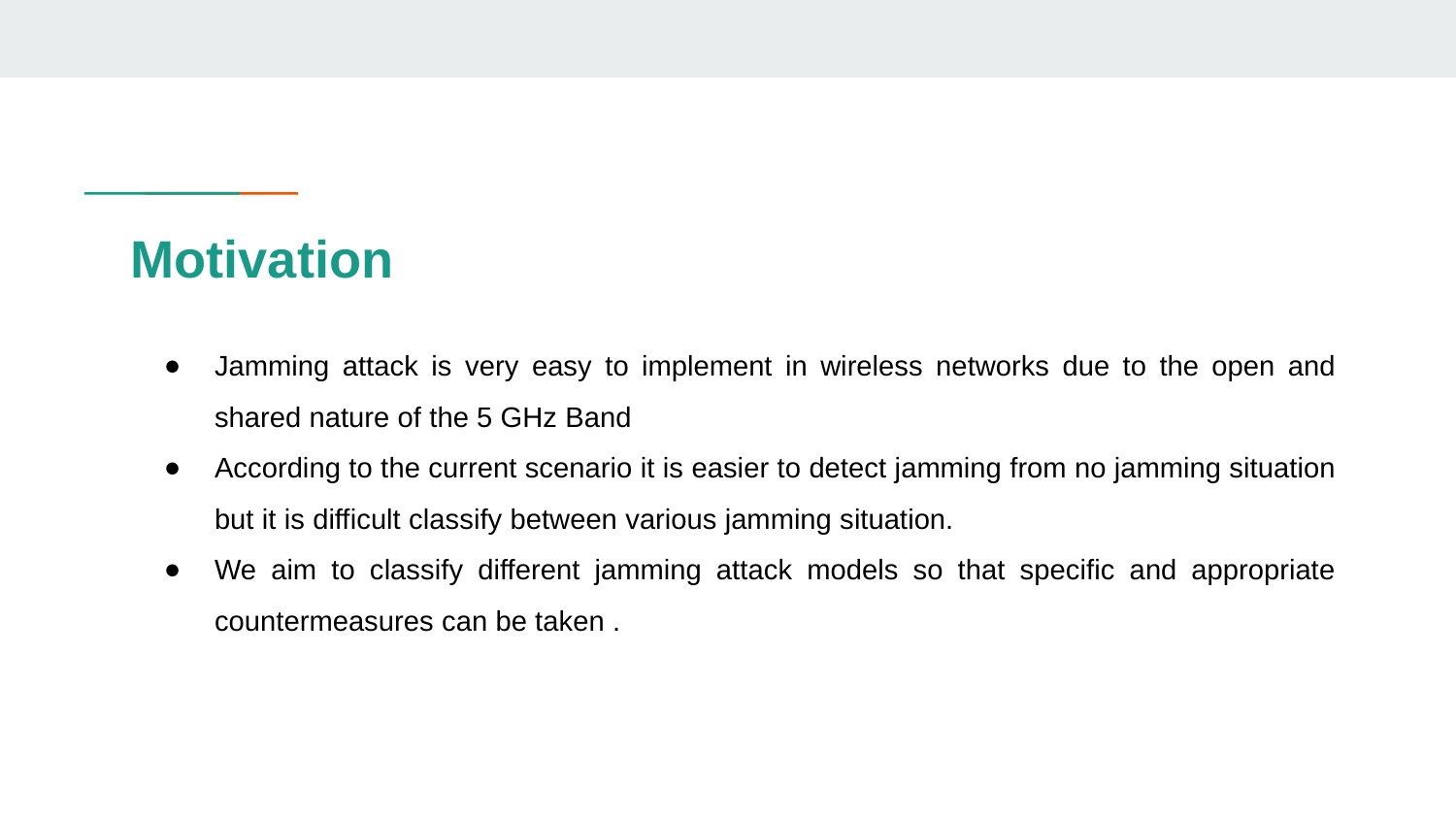

# Motivation
Jamming attack is very easy to implement in wireless networks due to the open and shared nature of the 5 GHz Band
According to the current scenario it is easier to detect jamming from no jamming situation but it is difficult classify between various jamming situation.
We aim to classify different jamming attack models so that specific and appropriate countermeasures can be taken .